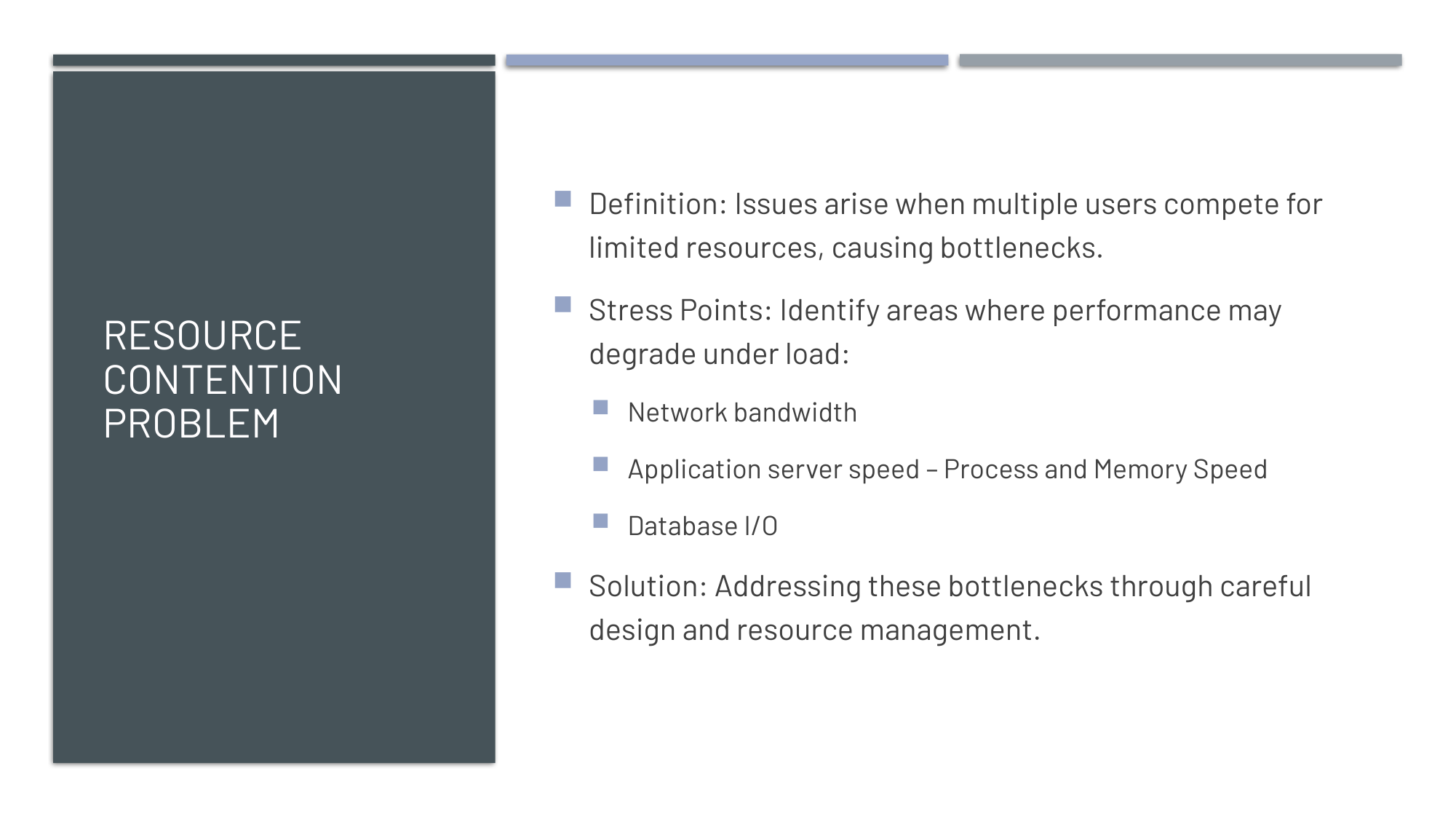

# Resource Contention Problem
Definition: Issues arise when multiple users compete for limited resources, causing bottlenecks.
Stress Points: Identify areas where performance may degrade under load:
Network bandwidth
Application server speed – Process and Memory Speed
Database I/O
Solution: Addressing these bottlenecks through careful design and resource management.